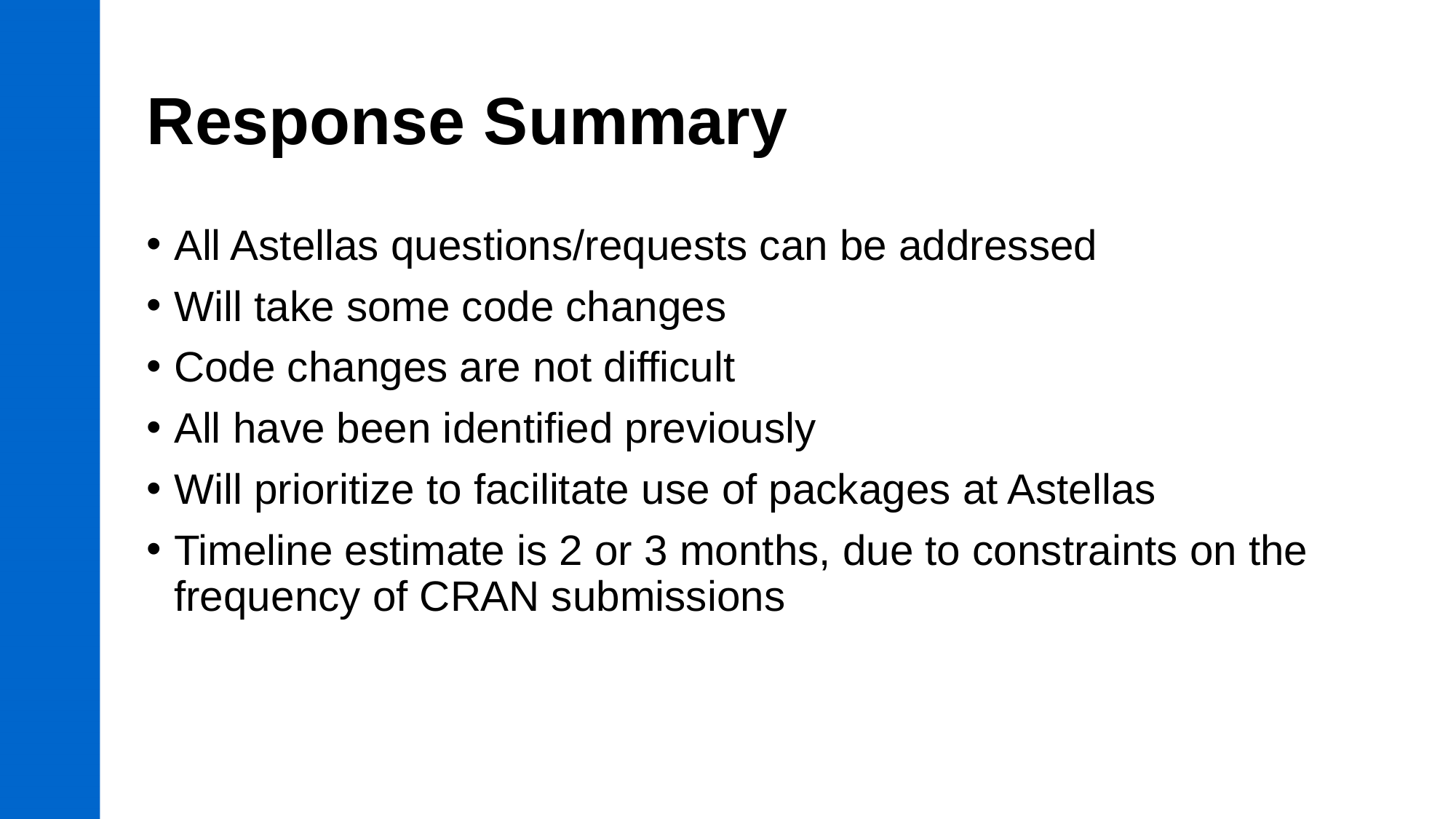

# Response Summary
All Astellas questions/requests can be addressed
Will take some code changes
Code changes are not difficult
All have been identified previously
Will prioritize to facilitate use of packages at Astellas
Timeline estimate is 2 or 3 months, due to constraints on the frequency of CRAN submissions